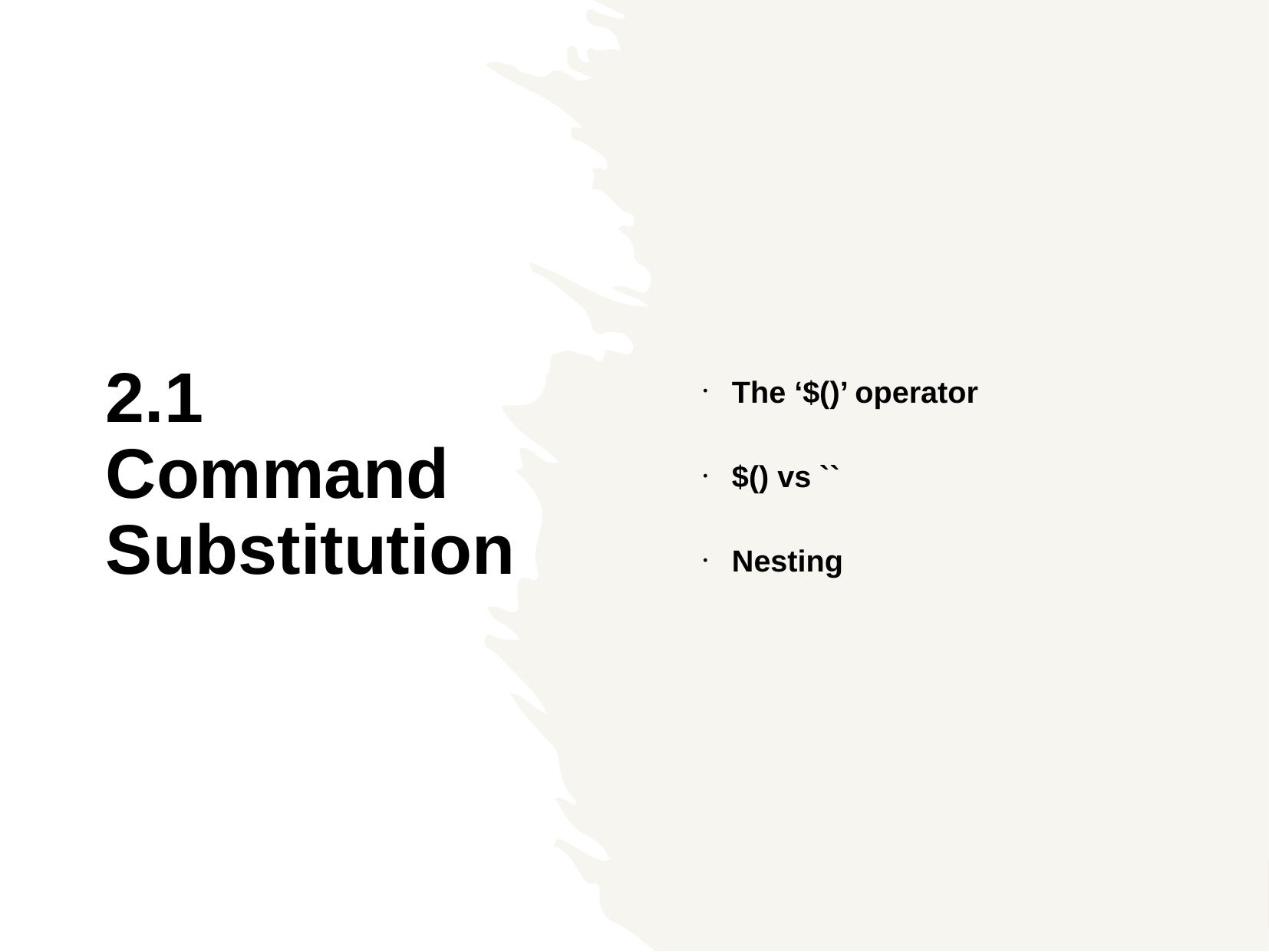

The ‘$()’ operator

$() vs ``

Nesting

2.1 Command Substitution